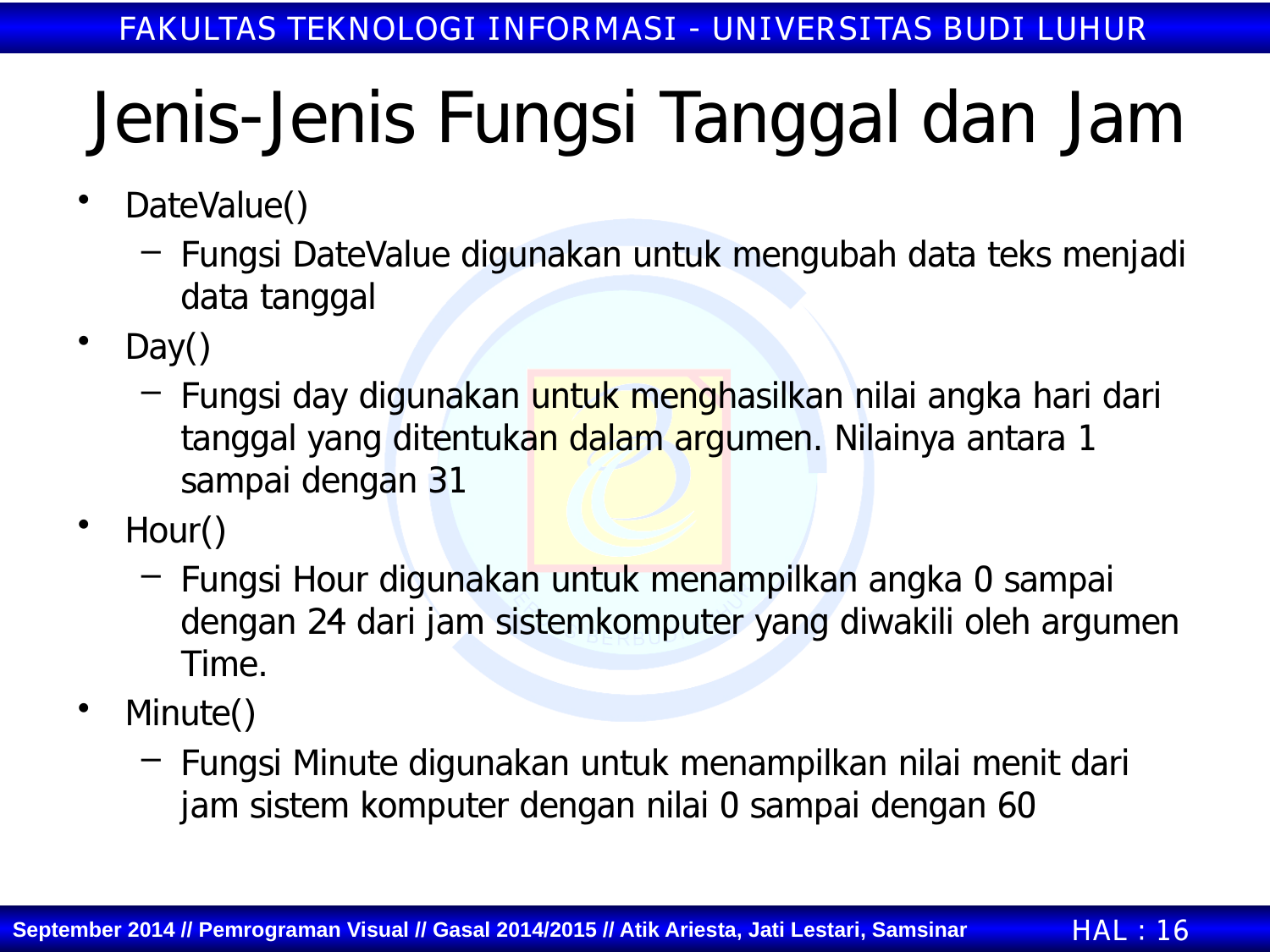

# Jenis-Jenis Fungsi Tanggal dan Jam
DateValue()
Fungsi DateValue digunakan untuk mengubah data teks menjadi data tanggal
Day()
Fungsi day digunakan untuk menghasilkan nilai angka hari dari tanggal yang ditentukan dalam argumen. Nilainya antara 1 sampai dengan 31
Hour()
Fungsi Hour digunakan untuk menampilkan angka 0 sampai dengan 24 dari jam sistemkomputer yang diwakili oleh argumen Time.
Minute()
Fungsi Minute digunakan untuk menampilkan nilai menit dari jam sistem komputer dengan nilai 0 sampai dengan 60